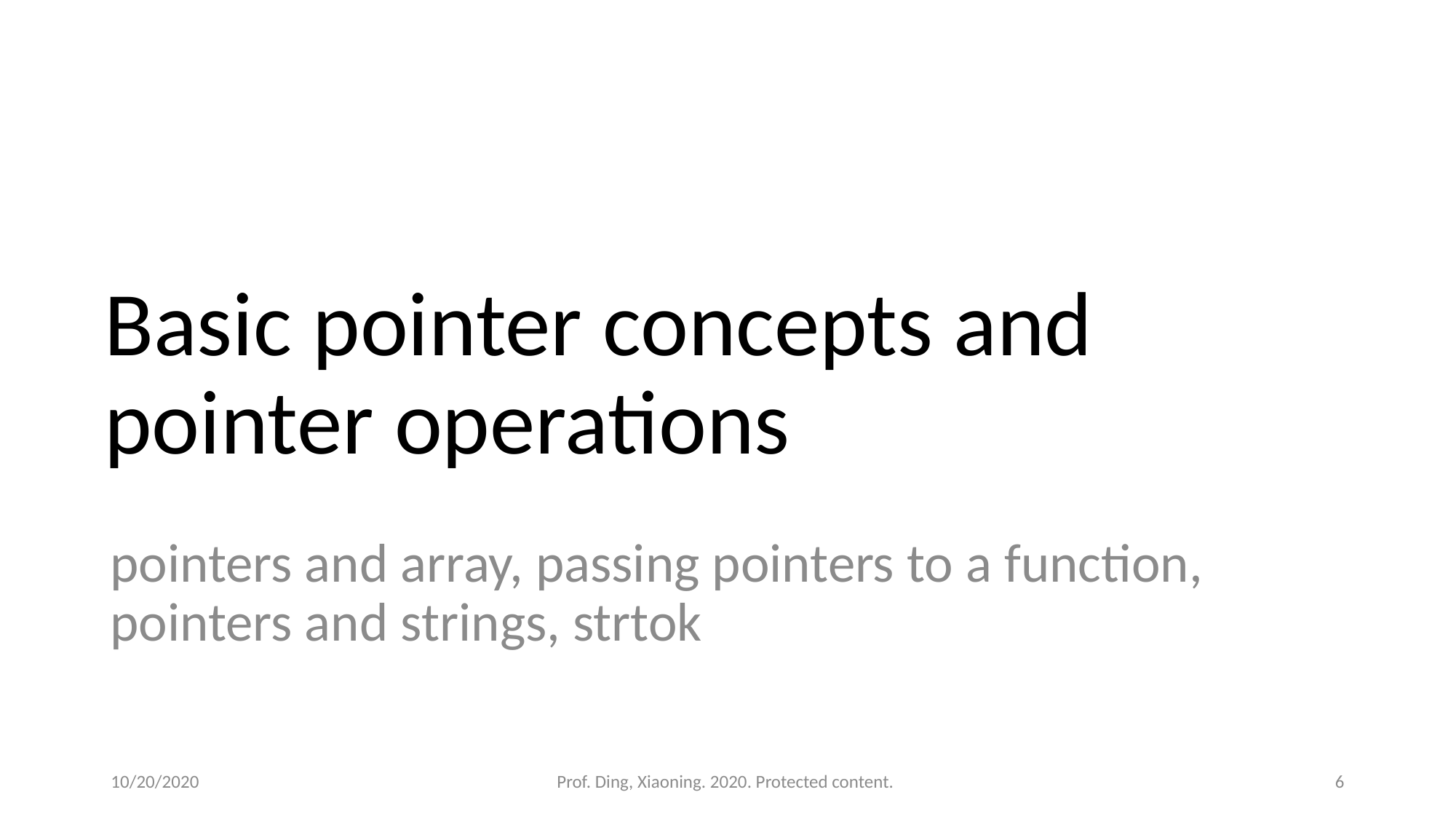

# Basic pointer concepts and pointer operations
pointers and array, passing pointers to a function, pointers and strings, strtok
10/20/2020
Prof. Ding, Xiaoning. 2020. Protected content.
6